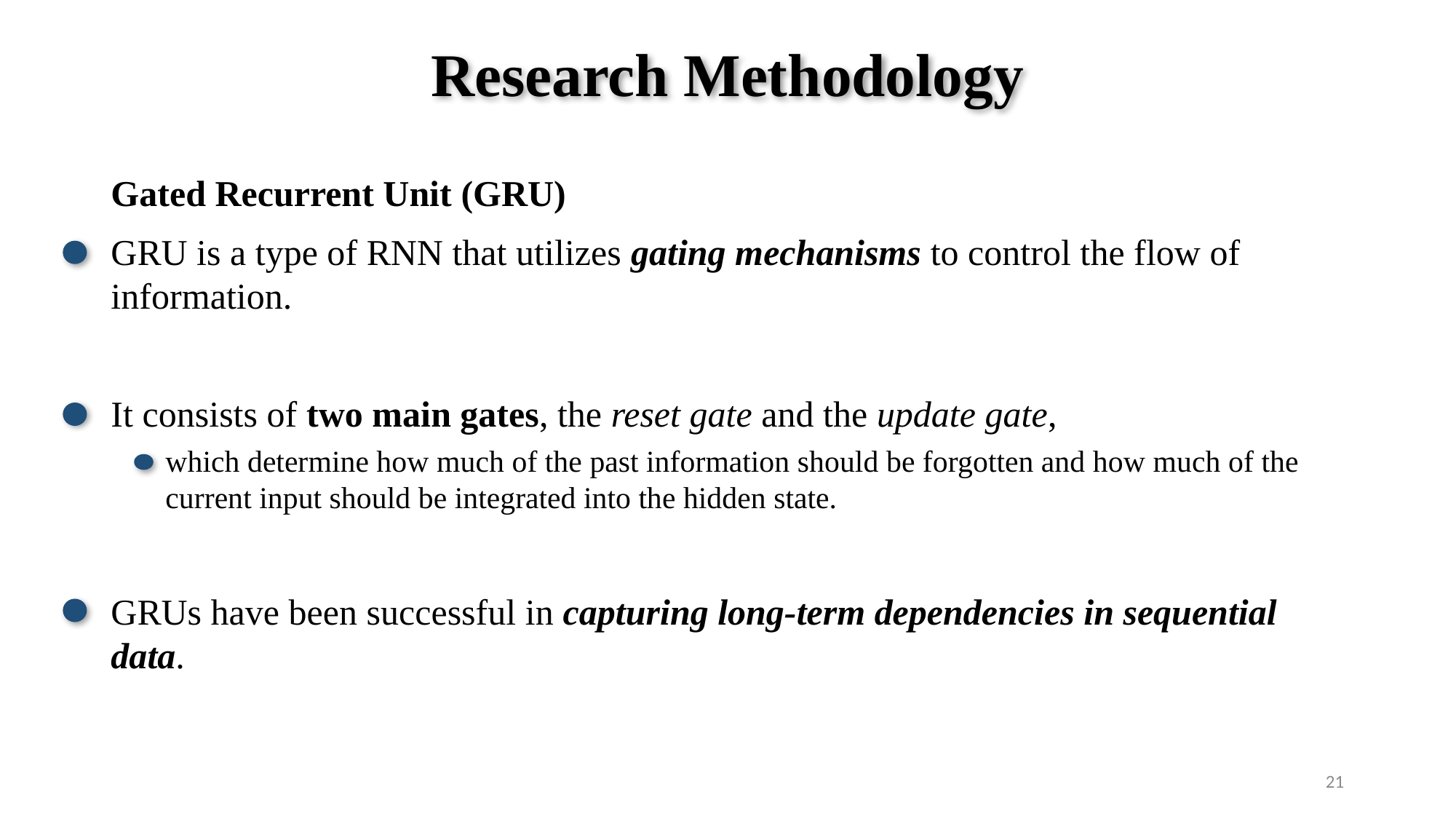

# Research Methodology
Gated Recurrent Unit (GRU)
GRU is a type of RNN that utilizes gating mechanisms to control the flow of information.

It consists of two main gates, the reset gate and the update gate,
which determine how much of the past information should be forgotten and how much of the current input should be integrated into the hidden state.

GRUs have been successful in capturing long-term dependencies in sequential data.

21